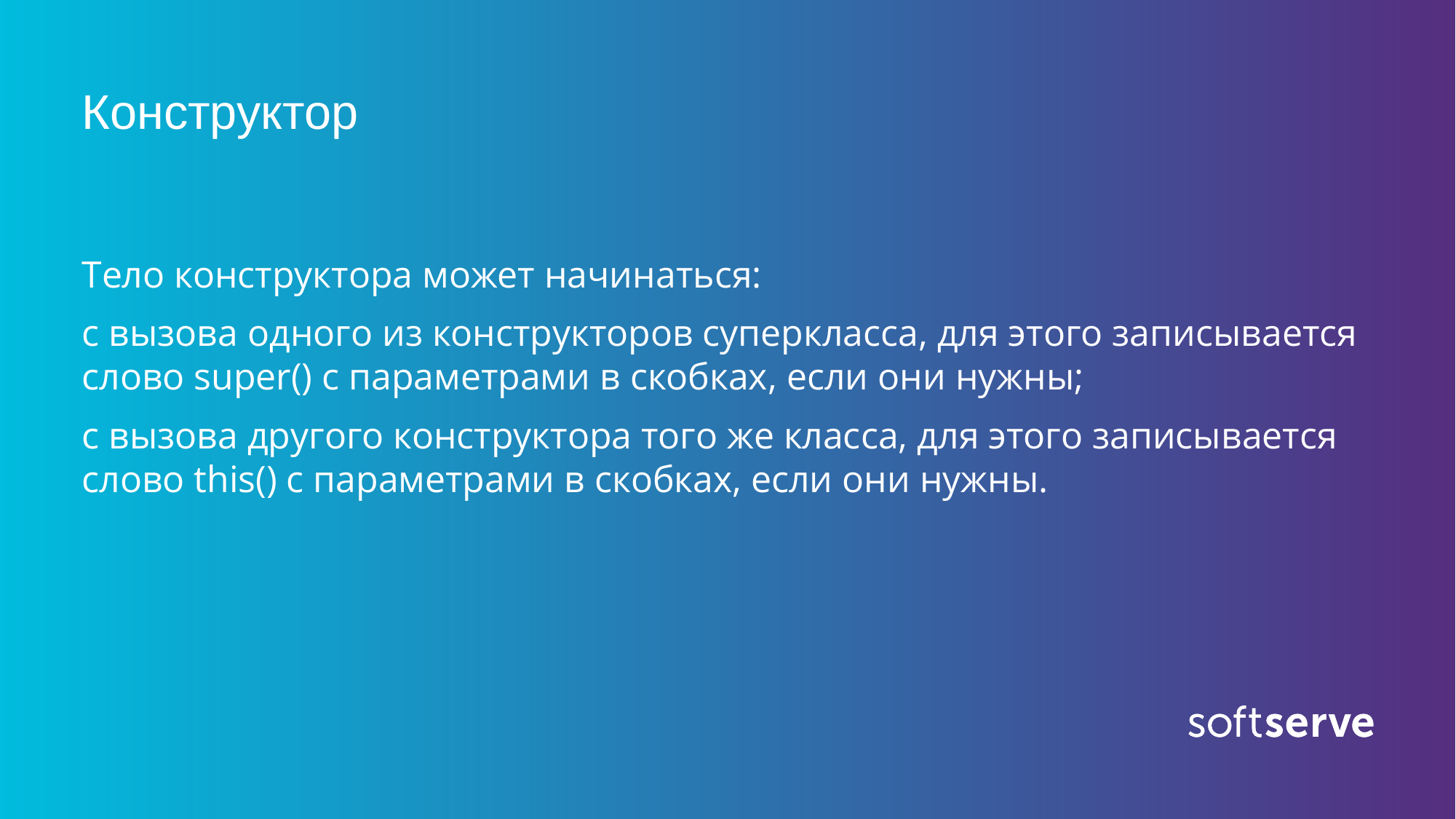

# Конструктор
Тело конструктора может начинаться:
с вызова одного из конструкторов суперкласса, для этого записывается слово super() с параметрами в скобках, если они нужны;
с вызова другого конструктора того же класса, для этого записывается слово this() с параметрами в скобках, если они нужны.